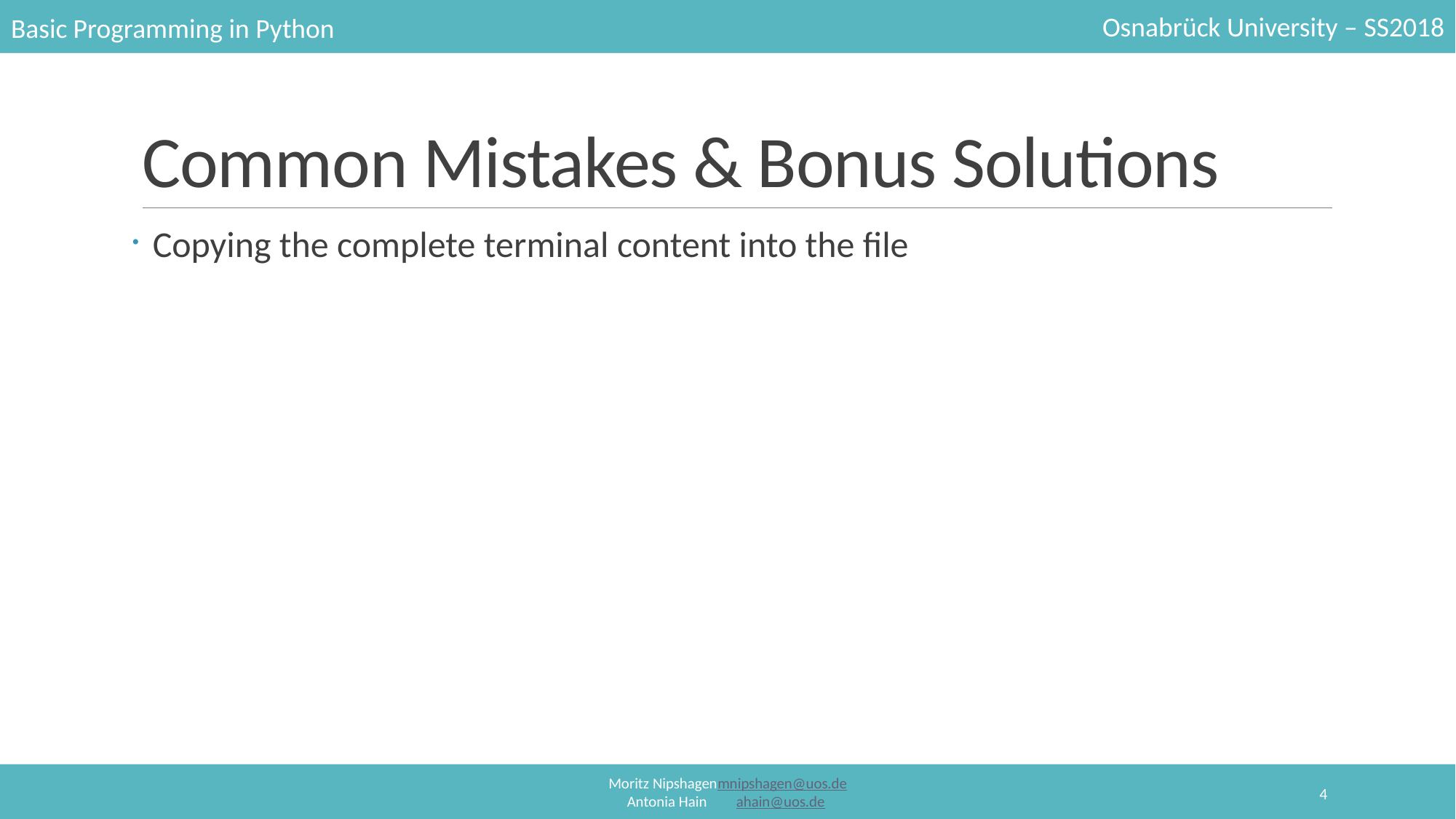

# Common Mistakes & Bonus Solutions
Copying the complete terminal content into the file

4